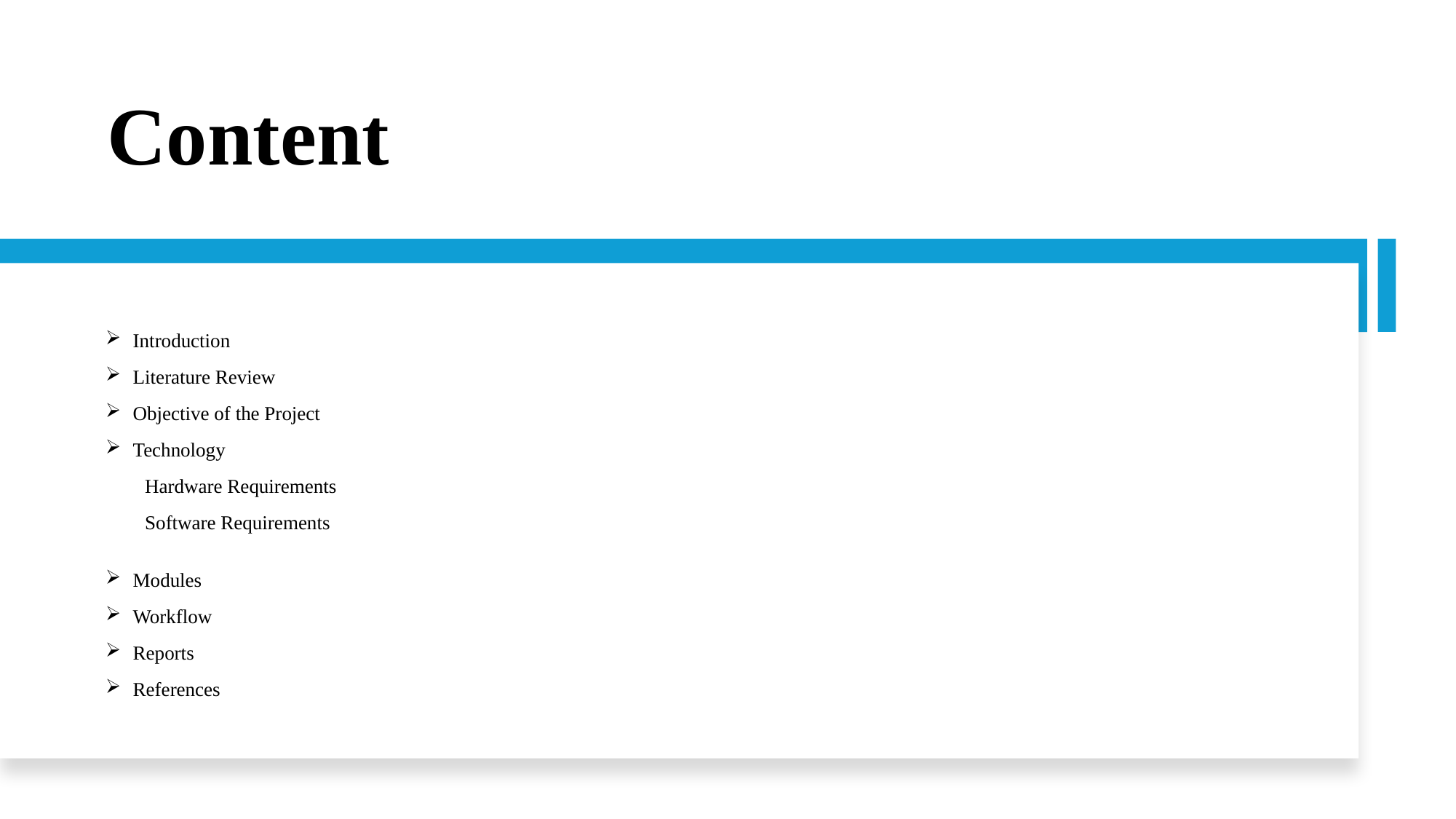

# Content

Introduction
Literature Review
Objective of the Project
Technology
  Hardware Requirements
  Software Requirements
Modules
Workflow
Reports
References